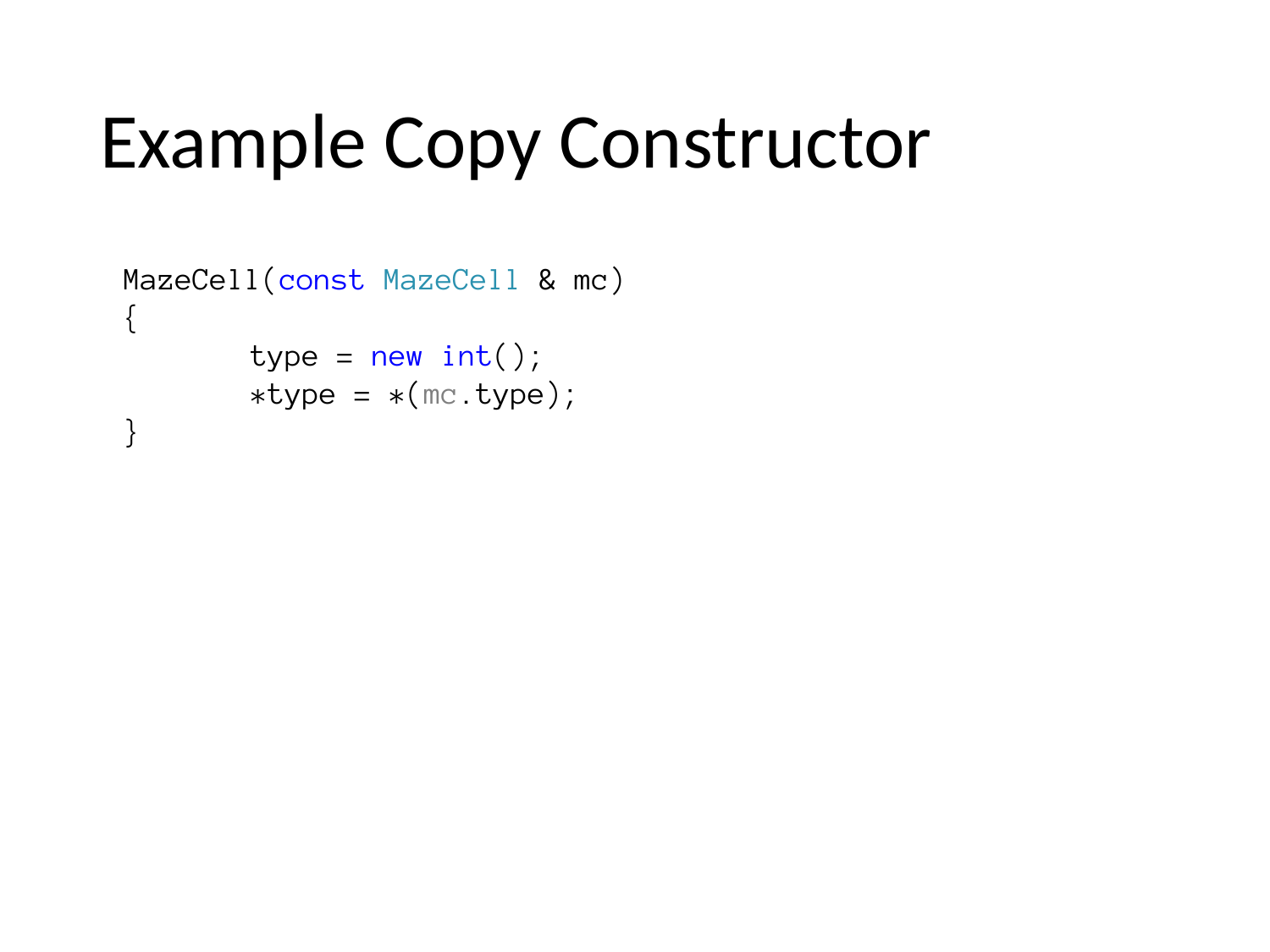

# Example Copy Constructor
MazeCell(const MazeCell & mc)
{
	type = new int();
	*type = *(mc.type);
}